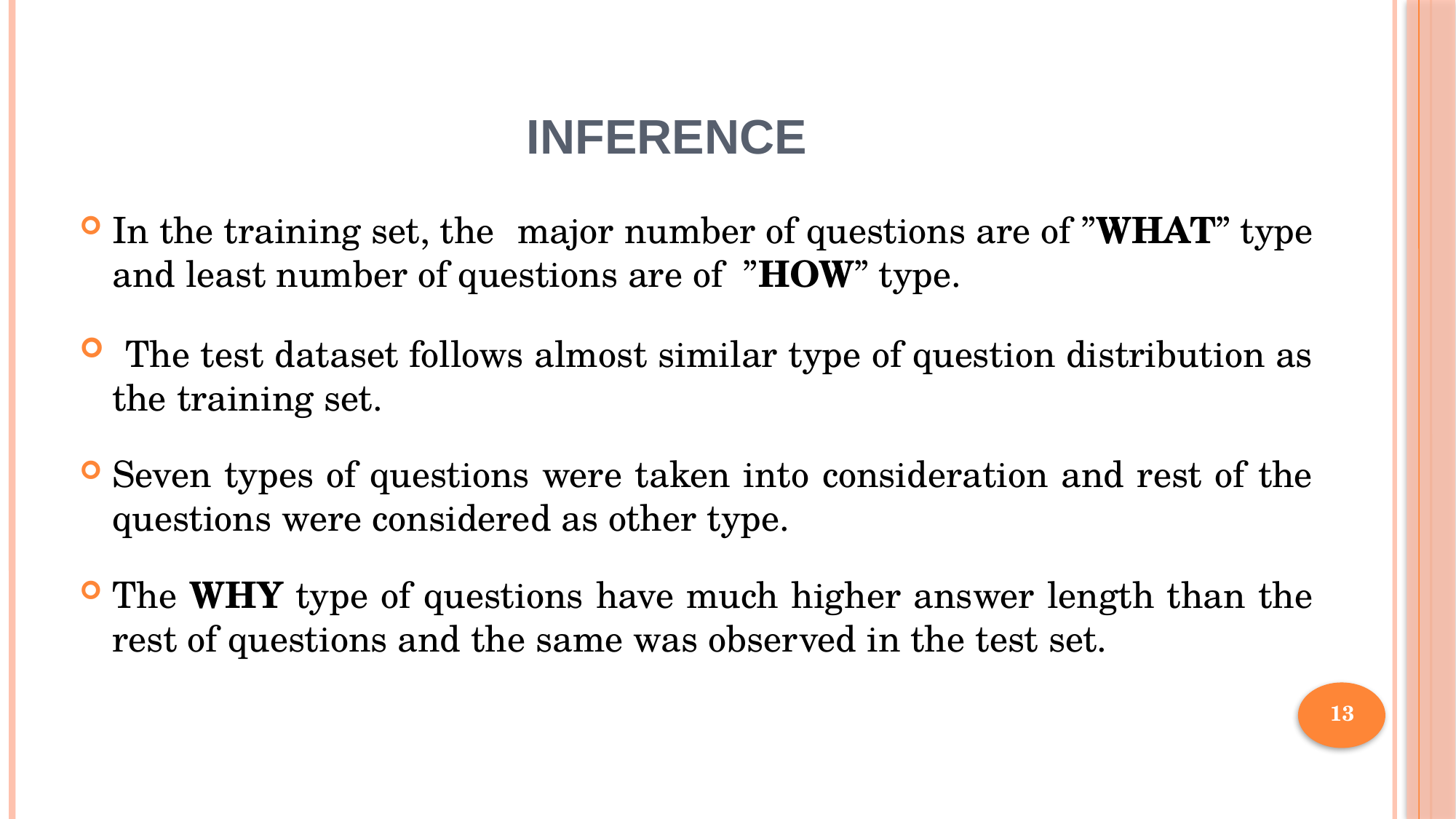

# Inference
In the training set, the  major number of questions are of ”WHAT” type and least number of questions are of  ”HOW” type.

 The test dataset follows almost similar type of question distribution as the training set.

Seven types of questions were taken into consideration and rest of the questions were considered as other type.

The WHY type of questions have much higher answer length than the rest of questions and the same was observed in the test set.

13